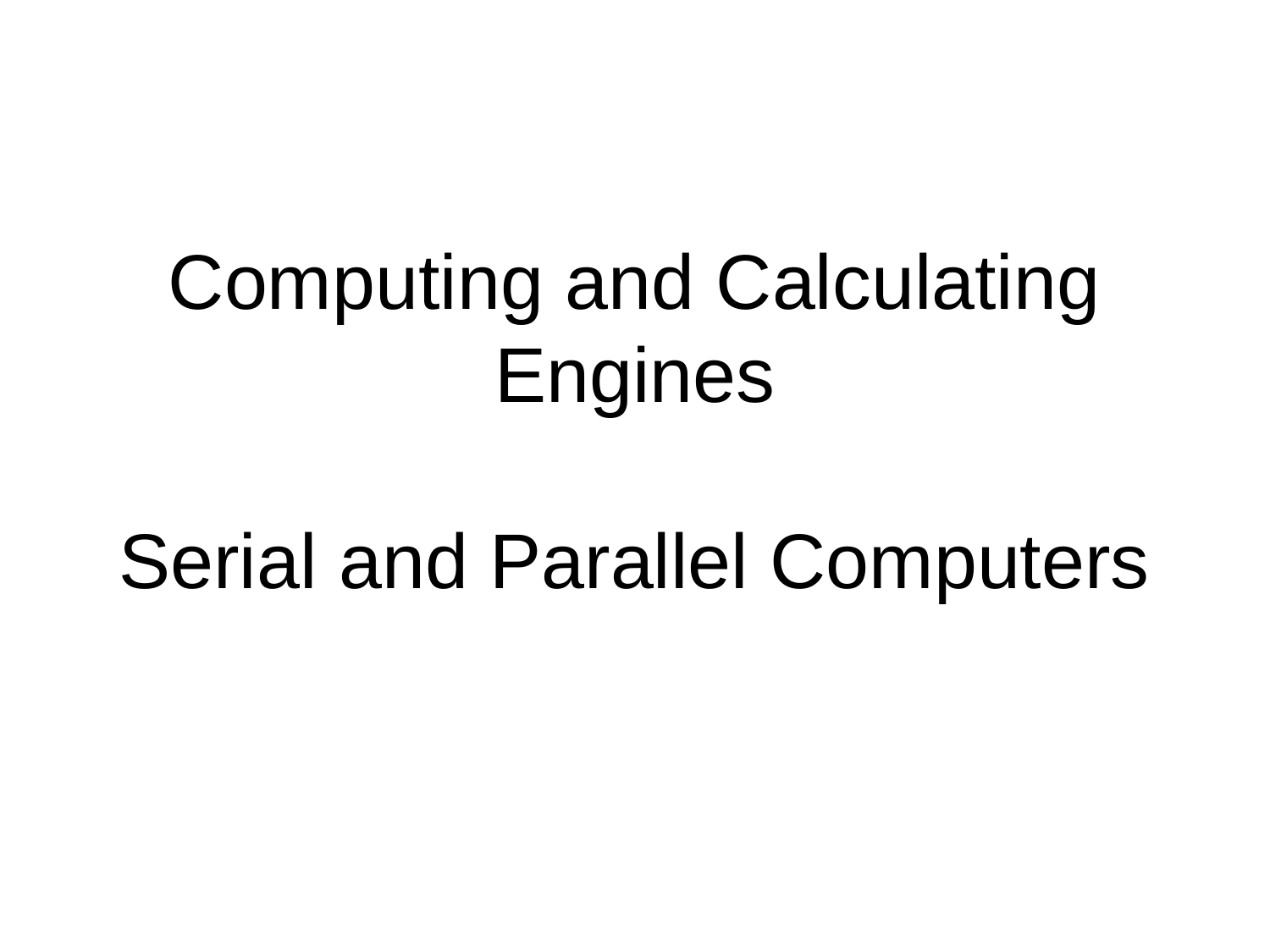

# Computing and Calculating Engines Serial and Parallel Computers